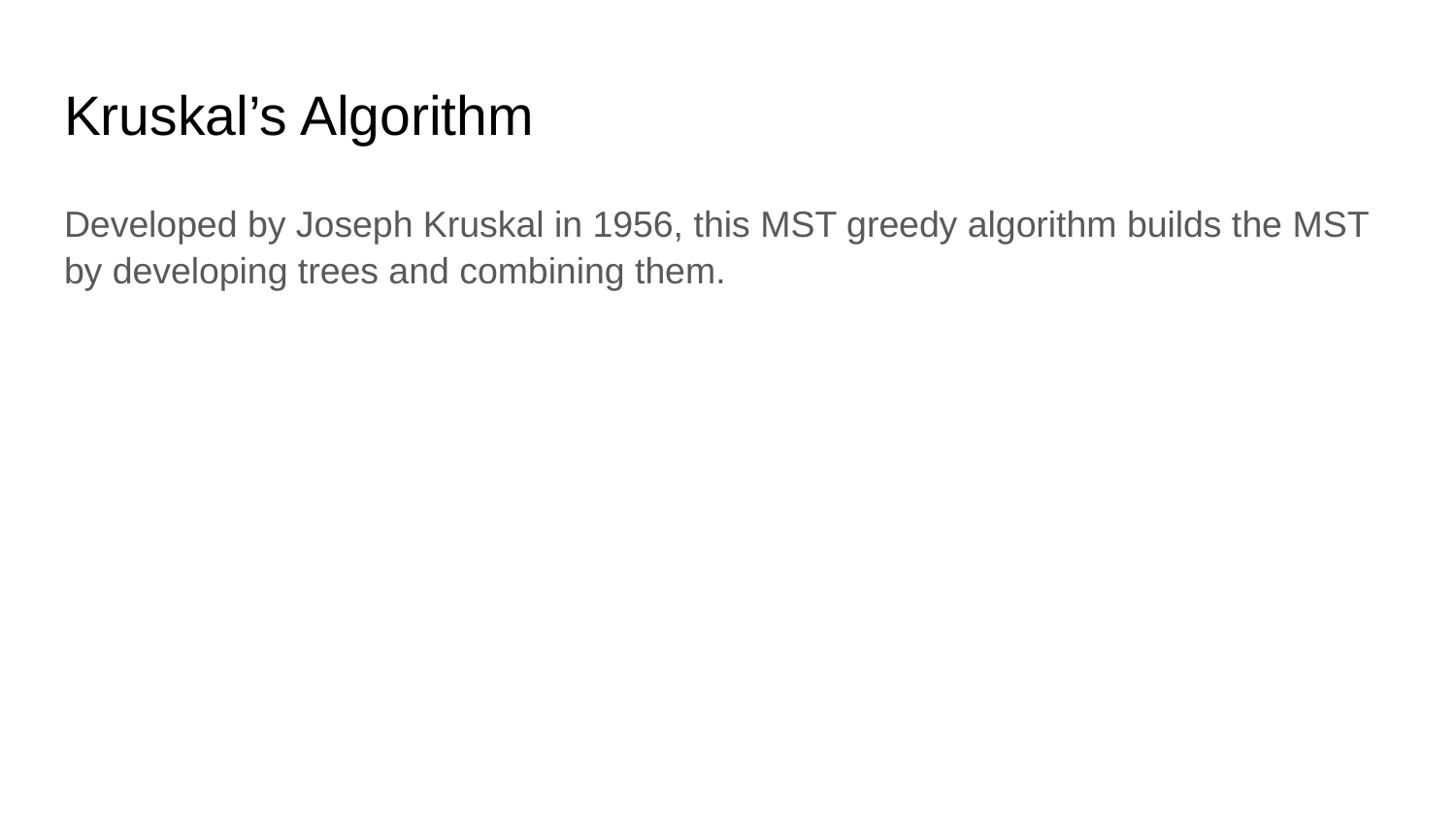

# Kruskal’s Algorithm
Developed by Joseph Kruskal in 1956, this MST greedy algorithm builds the MST by developing trees and combining them.